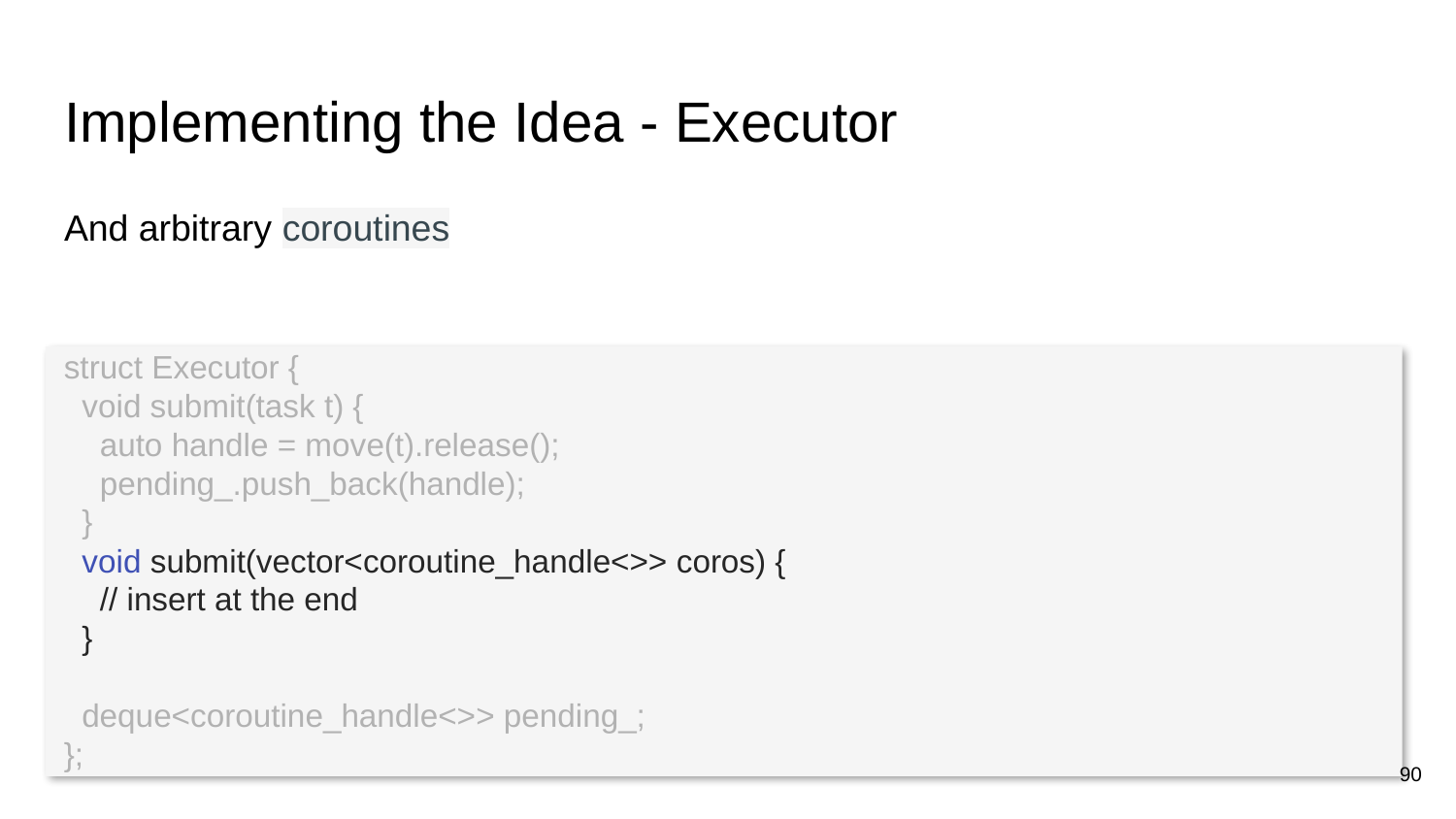

# Implementing the Idea - Executor
And arbitrary coroutines
struct Executor {
  void submit(task t) {
    auto handle = move(t).release();
    pending_.push_back(handle);
  }
  void submit(vector<coroutine_handle<>> coros) {
    // insert at the end
  }

  deque<coroutine_handle<>> pending_;
};

90